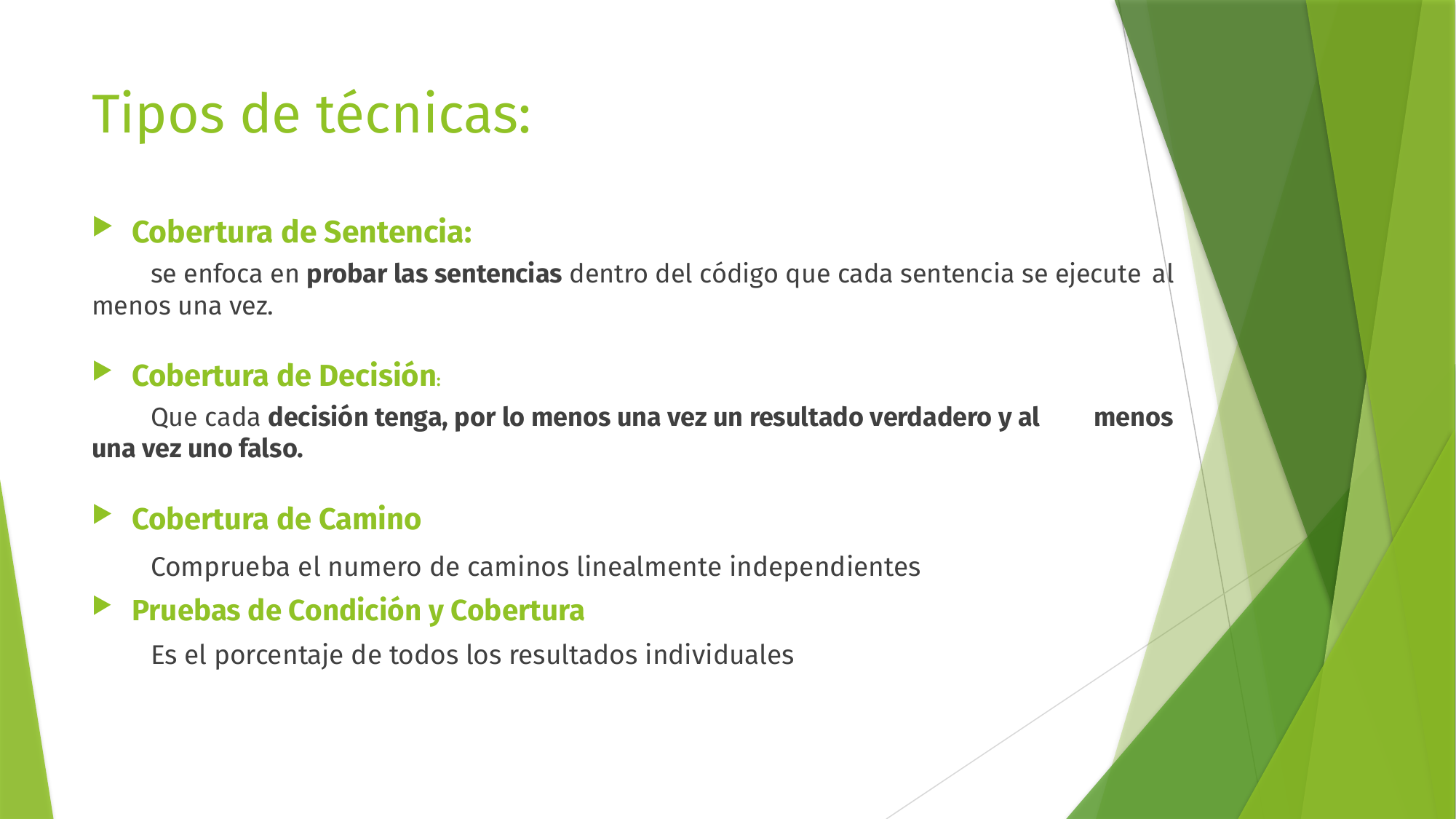

# Tipos de técnicas:
Cobertura de Sentencia:
	se enfoca en probar las sentencias dentro del código que cada sentencia se ejecute 	al menos una vez.

Cobertura de Decisión:
	Que cada decisión tenga, por lo menos una vez un resultado verdadero y al 	menos una vez uno falso.

Cobertura de Camino
	Comprueba el numero de caminos linealmente independientes
Pruebas de Condición y Cobertura
	Es el porcentaje de todos los resultados individuales